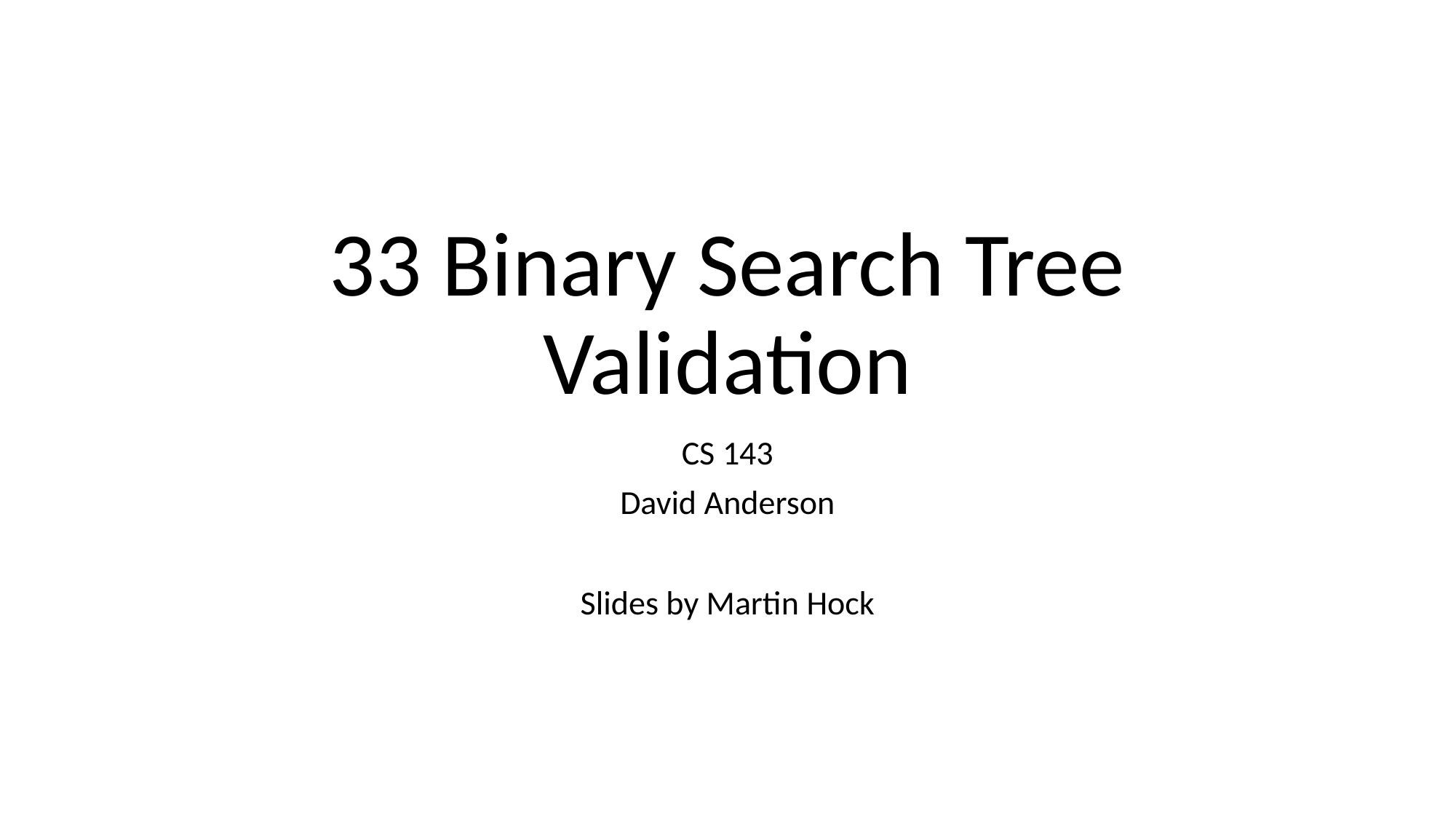

# 33 Binary Search Tree Validation
CS 143
David Anderson

Slides by Martin Hock